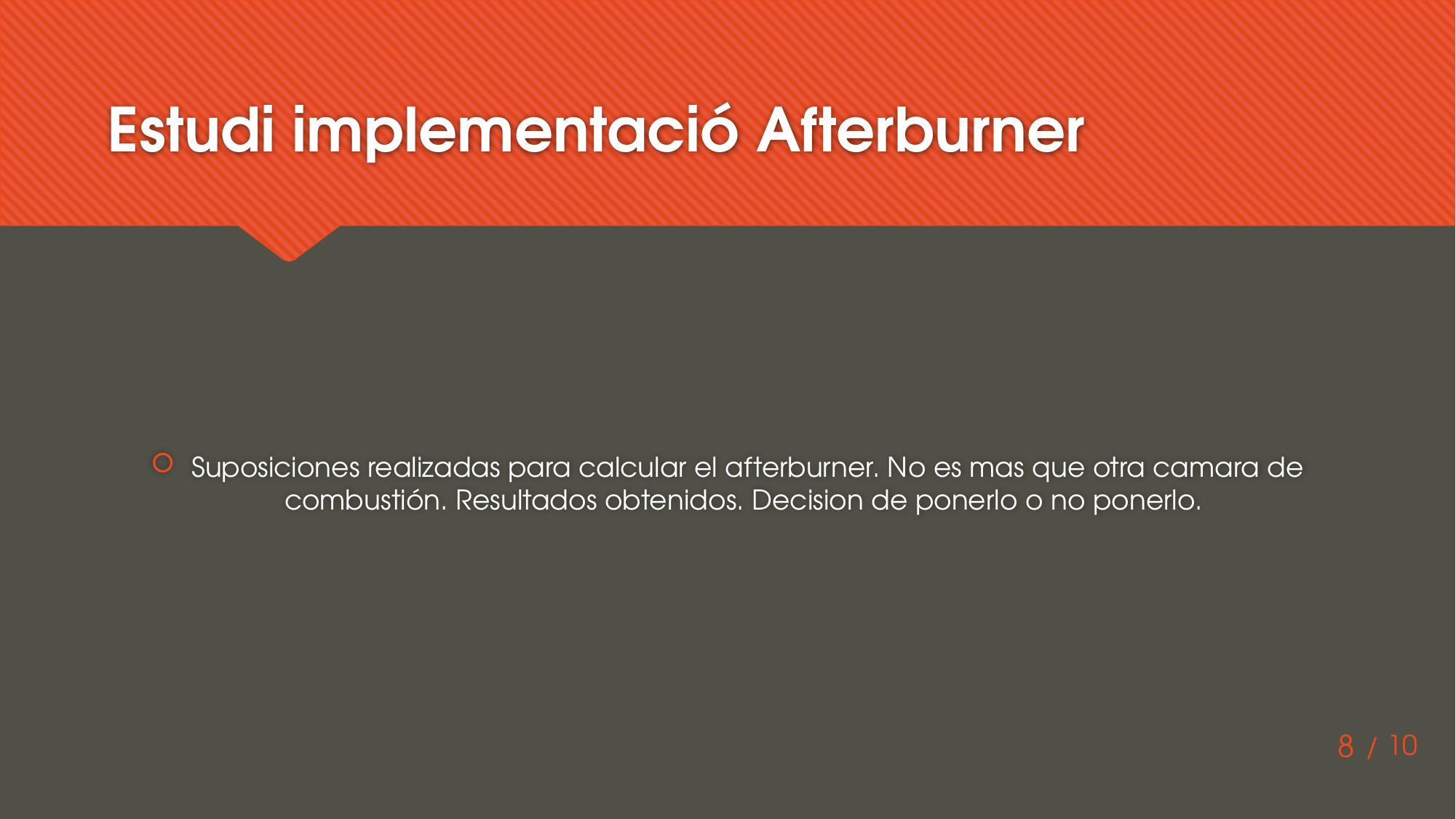

# Estudi implementació Afterburner
Suposiciones realizadas para calcular el afterburner. No es mas que otra camara de combustión. Resultados obtenidos. Decision de ponerlo o no ponerlo.
8